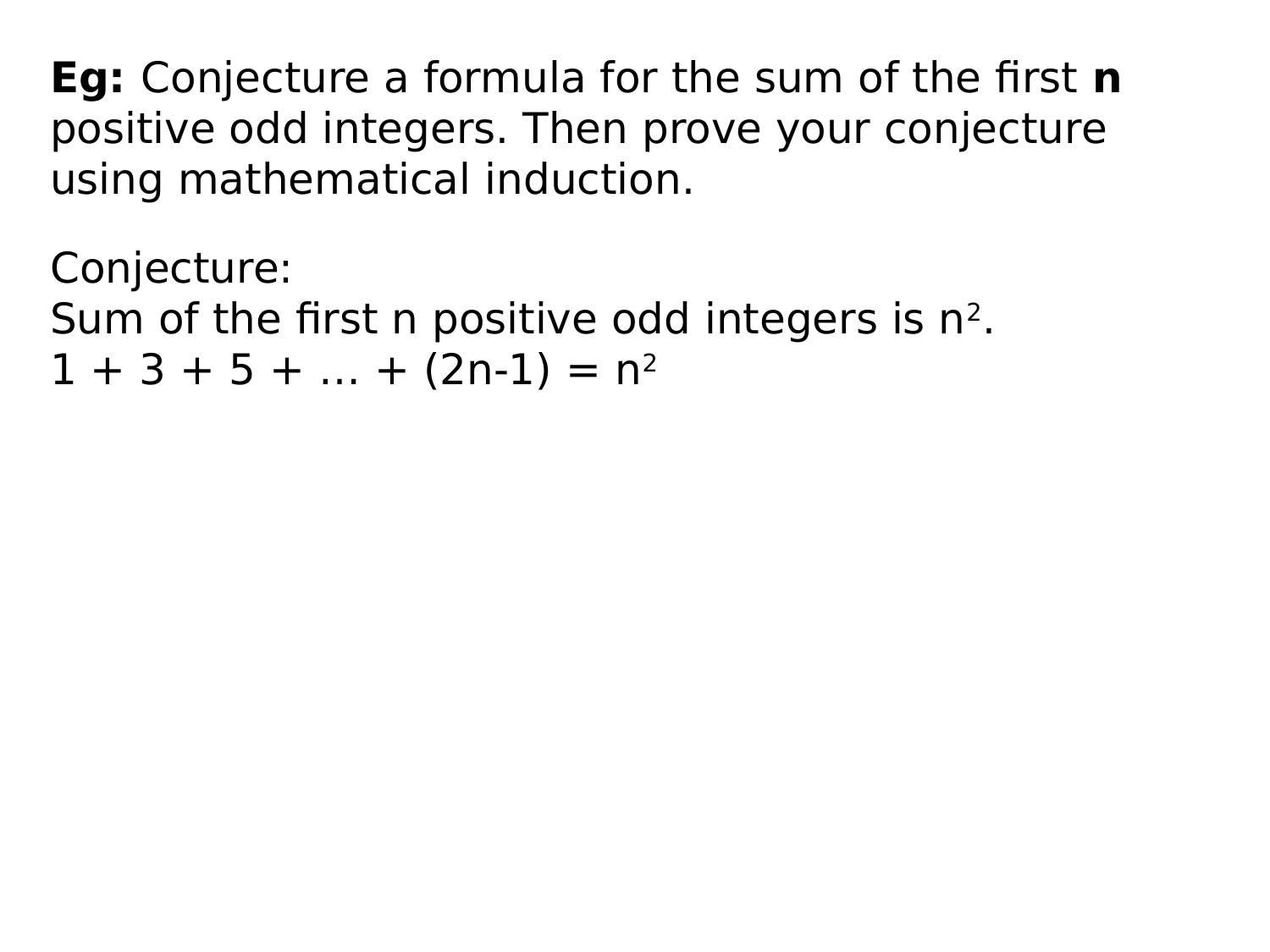

Eg: Conjecture a formula for the sum of the first n positive odd integers. Then prove your conjecture using mathematical induction.

Conjecture:
Sum of the first n positive odd integers is n2.
1 + 3 + 5 + … + (2n-1) = n2